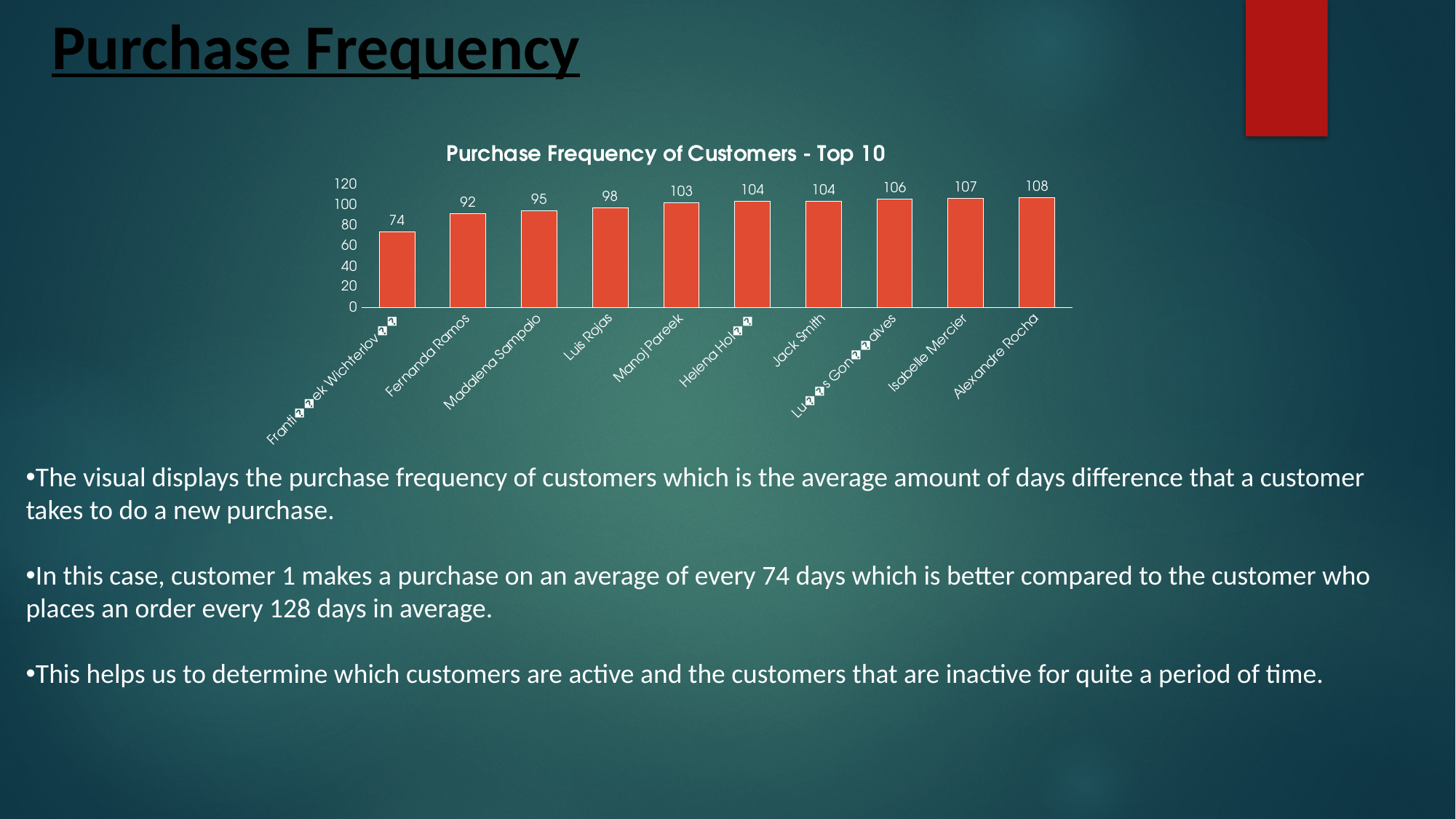

# Purchase Frequency

### Chart: Purchase Frequency of Customers - Top 10

| Category | Total |
|---|---|
| Franti��ek Wichterlov�� | 74.0 |
| Fernanda Ramos | 92.0 |
| Madalena Sampaio | 95.0 |
| Luis Rojas | 98.0 |
| Manoj Pareek | 103.0 |
| Helena Hol�� | 104.0 |
| Jack Smith | 104.0 |
| Lu��s Gon��alves | 106.0 |
| Isabelle Mercier | 107.0 |
| Alexandre Rocha | 108.0 |
The visual displays the purchase frequency of customers which is the average amount of days difference that a customer takes to do a new purchase.

In this case, customer 1 makes a purchase on an average of every 74 days which is better compared to the customer who places an order every 128 days in average.

This helps us to determine which customers are active and the customers that are inactive for quite a period of time.